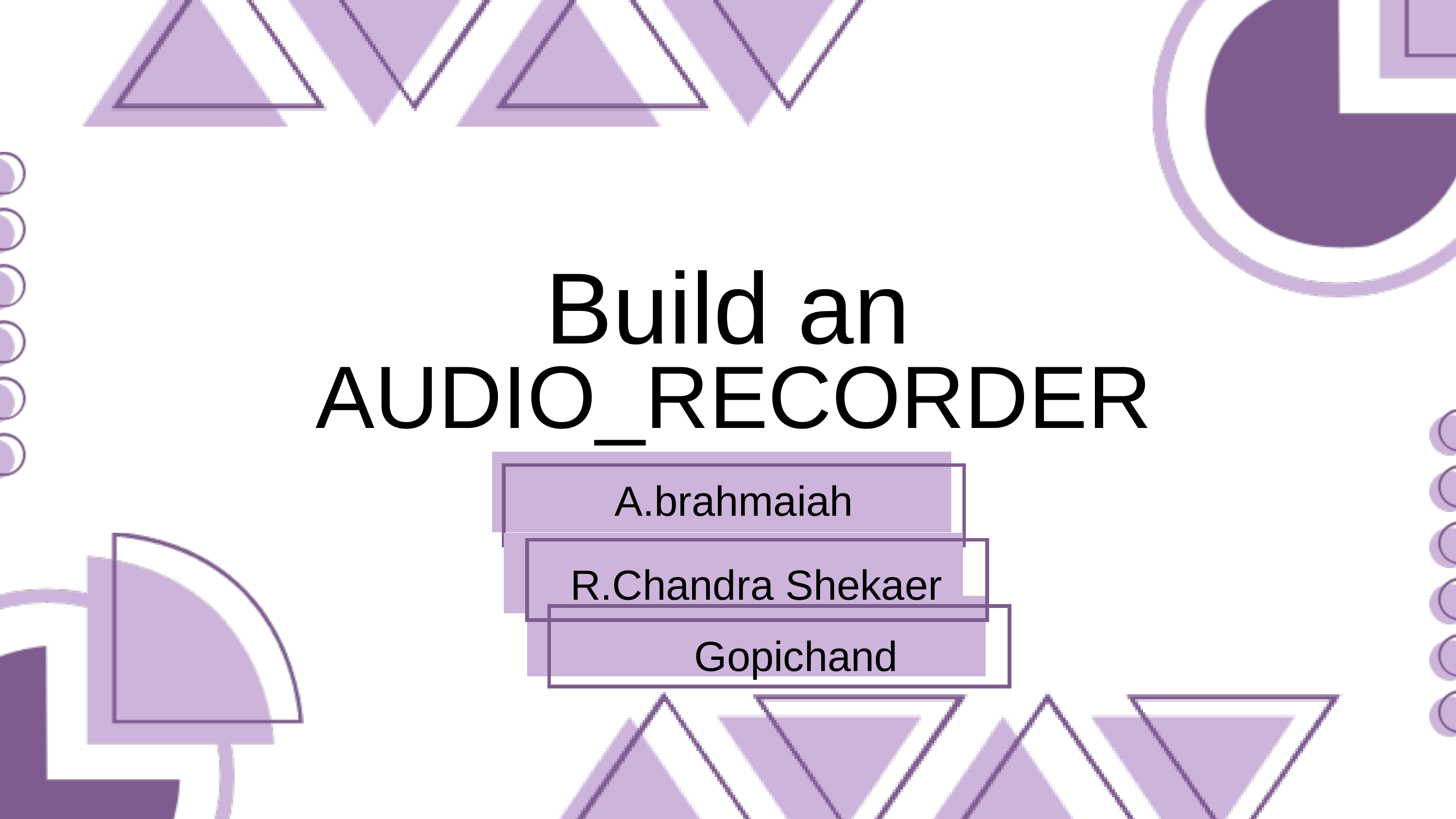

Build an
AUDIO_RECORDER

 A.brahmaiah

R.Chandra Shekaer

Gopichand